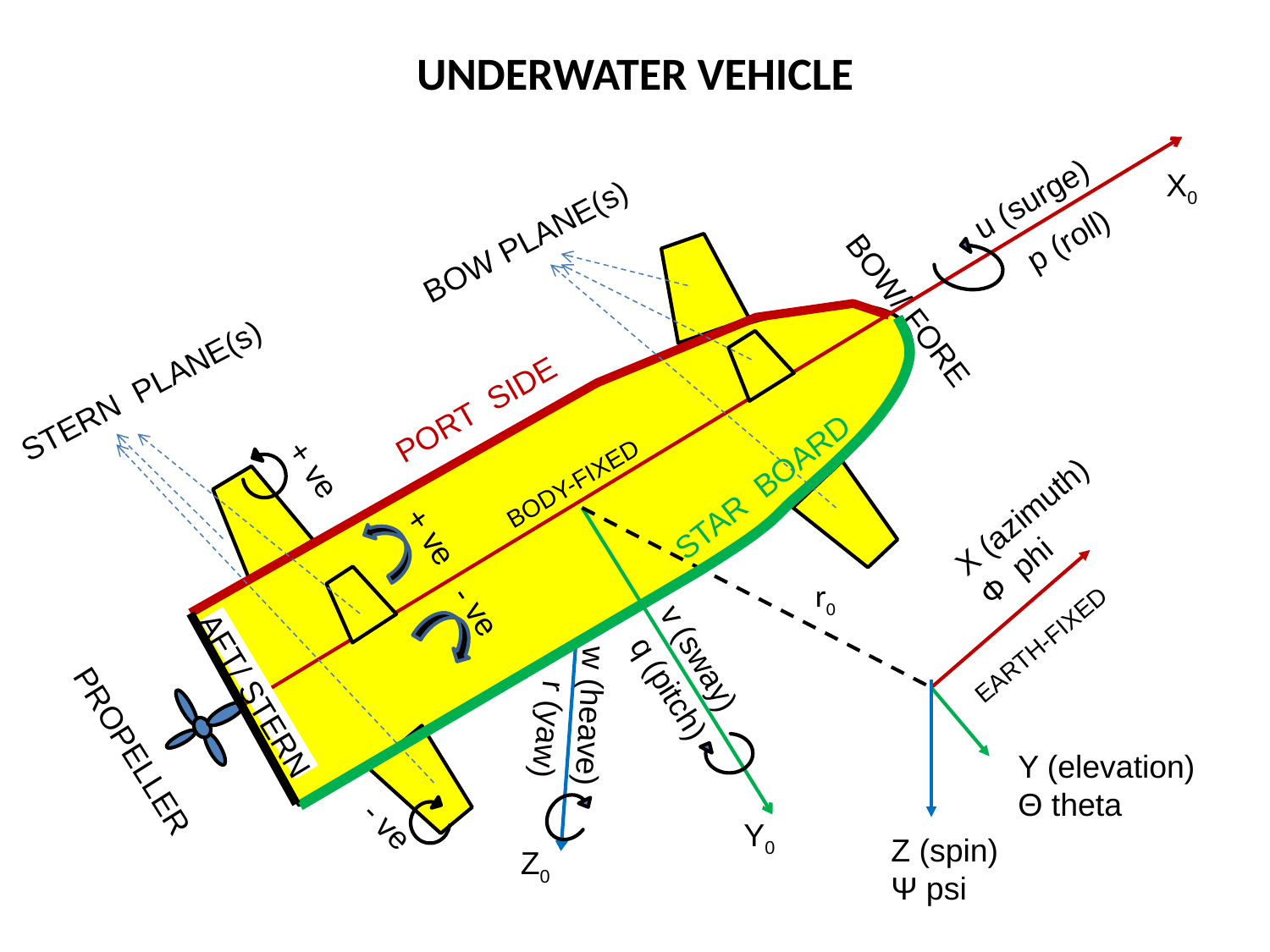

# UNDERWATER VEHICLE

X0
u (surge)
p (roll)
BOW PLANE(s)

BOW/ FORE

STERN  PLANE(s)
PORT  SIDE
 + ve

STAR  BOARD
BODY-FIXED
X (azimuth)
Ф  phi
 + ve

r0
- ve

EARTH-FIXED
v (sway)
AFT/ STERN
q (pitch)
w (heave)
r (yaw)

Y (elevation)
Θ theta
PROPELLER

 - ve
Y0
Z (spin)
Ψ psi
Z0